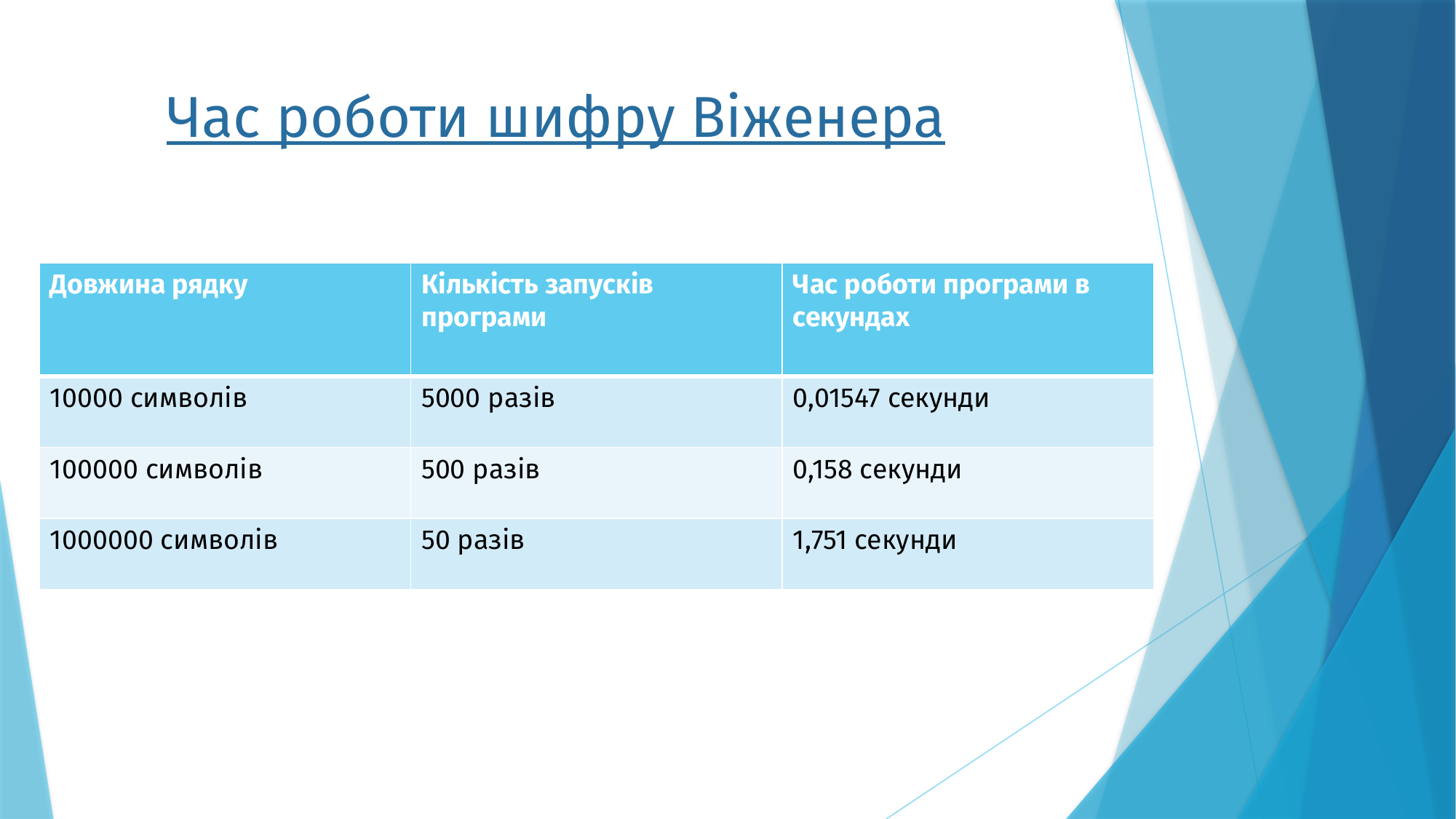

# Час роботи шифру Віженера
| Довжина рядку | Кількість запусків програми | Час роботи програми в секундах |
| --- | --- | --- |
| 10000 символів | 5000 разів | 0,01547 секунди |
| 100000 символів | 500 разів | 0,158 секунди |
| 1000000 символів | 50 разів | 1,751 секунди |